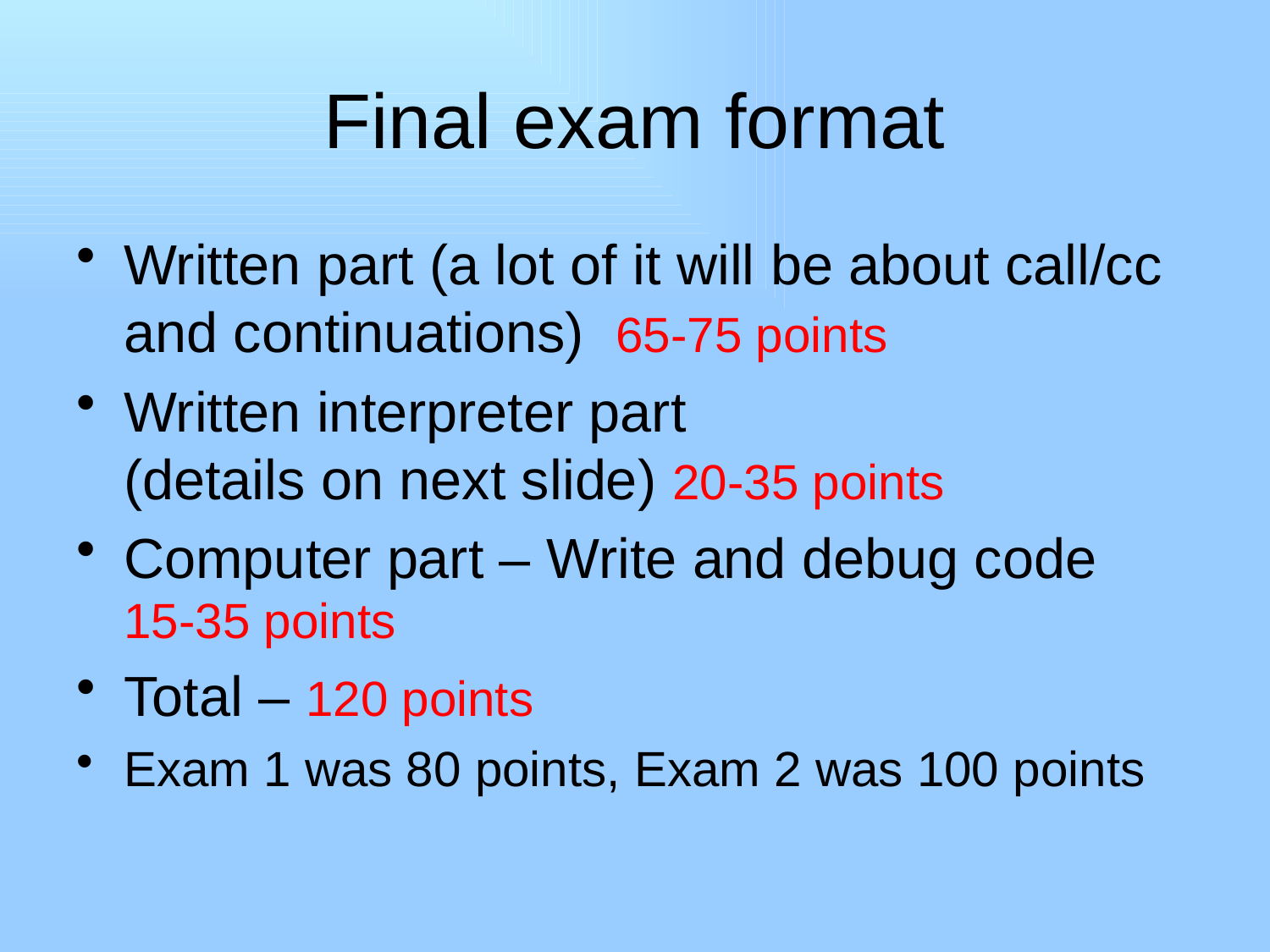

# Final exam format
Written part (a lot of it will be about call/cc and continuations)  65-75 points
Written interpreter part
(details on next slide) 20-35 points
Computer part – Write and debug code
15-35 points
Total – 120 points
Exam 1 was 80 points, Exam 2 was 100 points